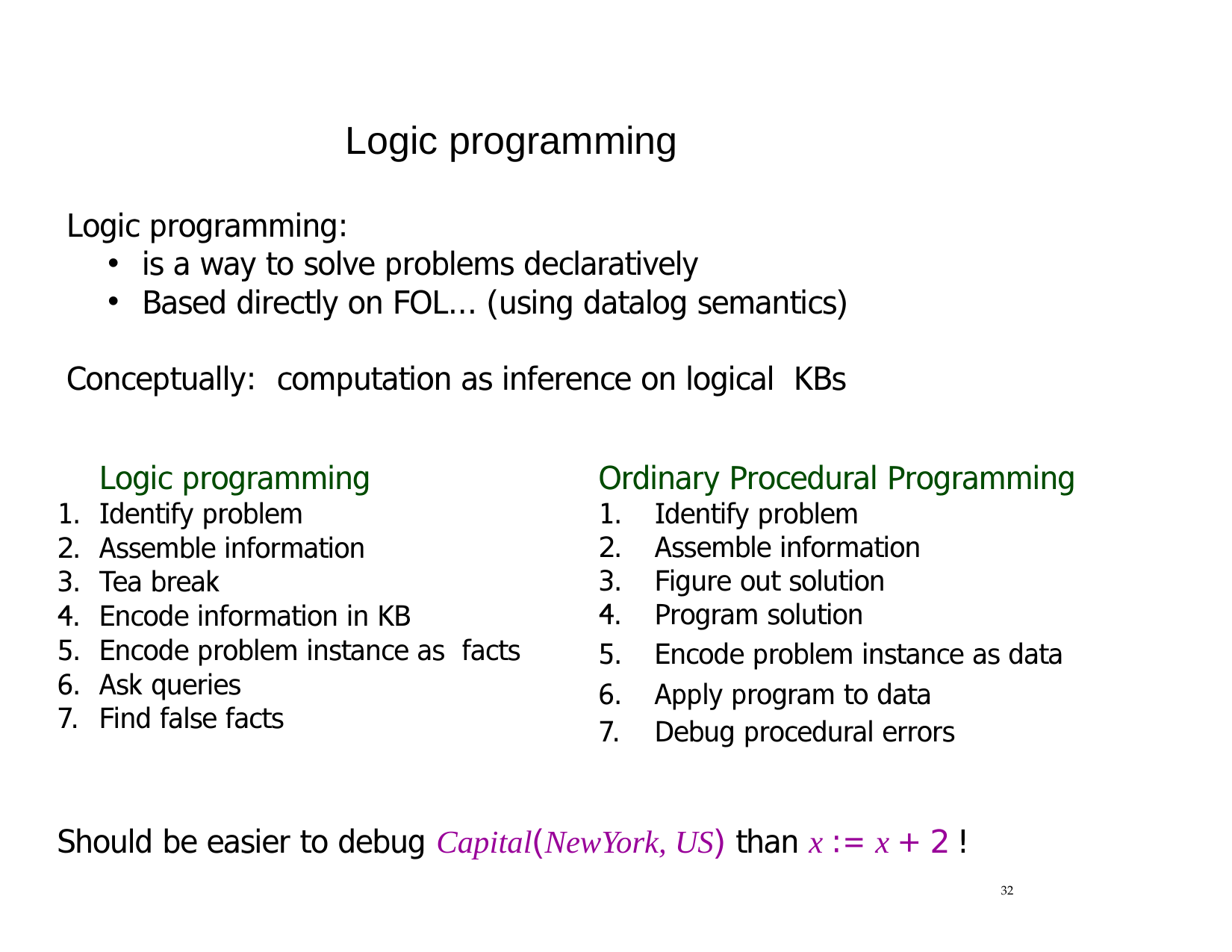

# Logic programming
Logic programming:
is a way to solve problems declaratively
Based directly on FOL... (using datalog semantics)

Conceptually:  computation as inference on logical  KBs
Logic programming
Identify problem
Assemble information
Tea break
Encode information in KB
Encode problem instance as  facts
Ask queries
Find false facts
Ordinary Procedural Programming
Identify problem
Assemble information
Figure out solution
Program solution
Encode problem instance as data
Apply program to data
Debug procedural errors
Should be easier to debug Capital(NewYork, US) than x := x + 2 !
32